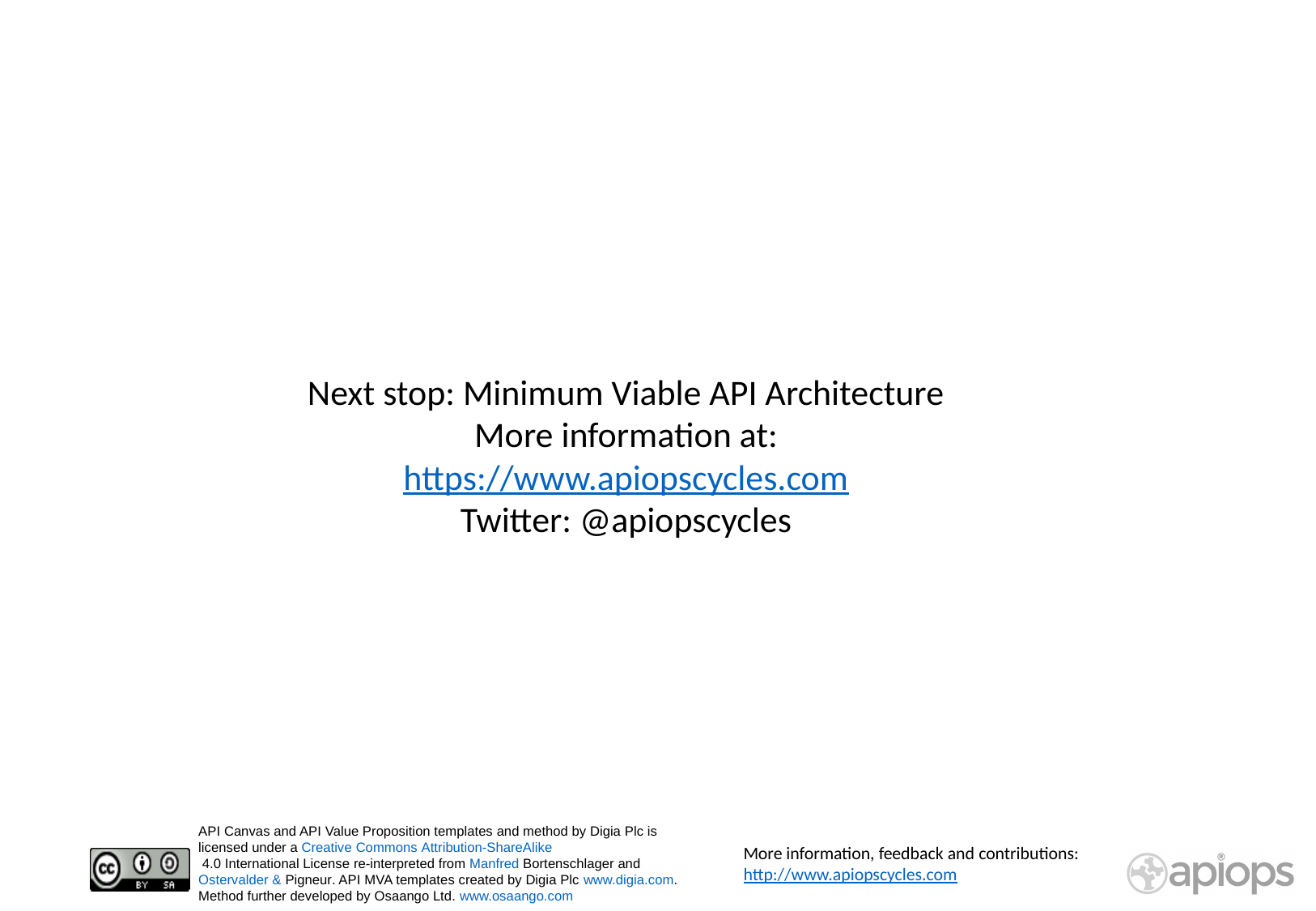

Next stop: Minimum Viable API Architecture
More information at:
https://www.apiopscycles.com
Twitter: @apiopscycles